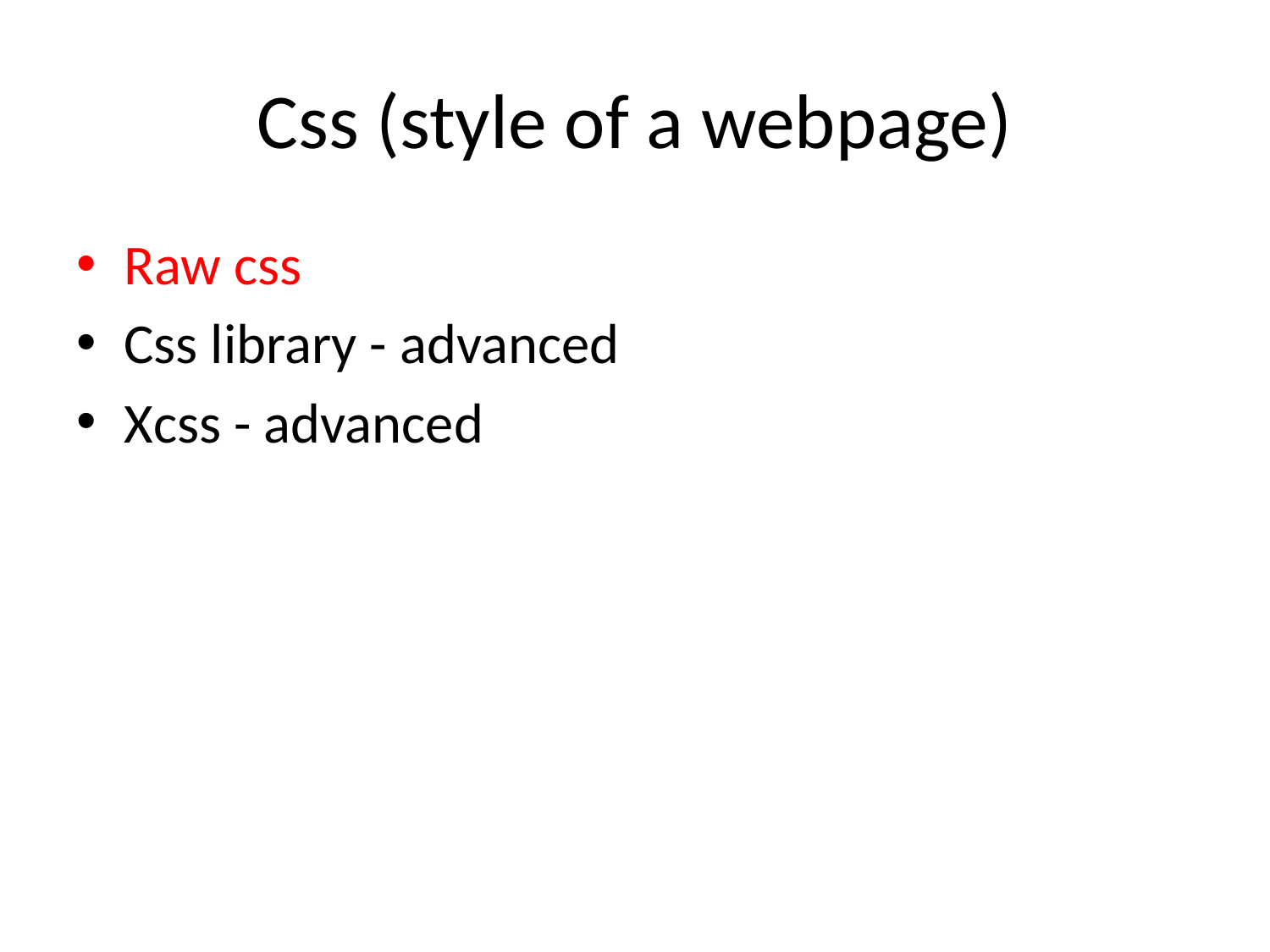

# Css (style of a webpage)
Raw css
Css library - advanced
Xcss - advanced